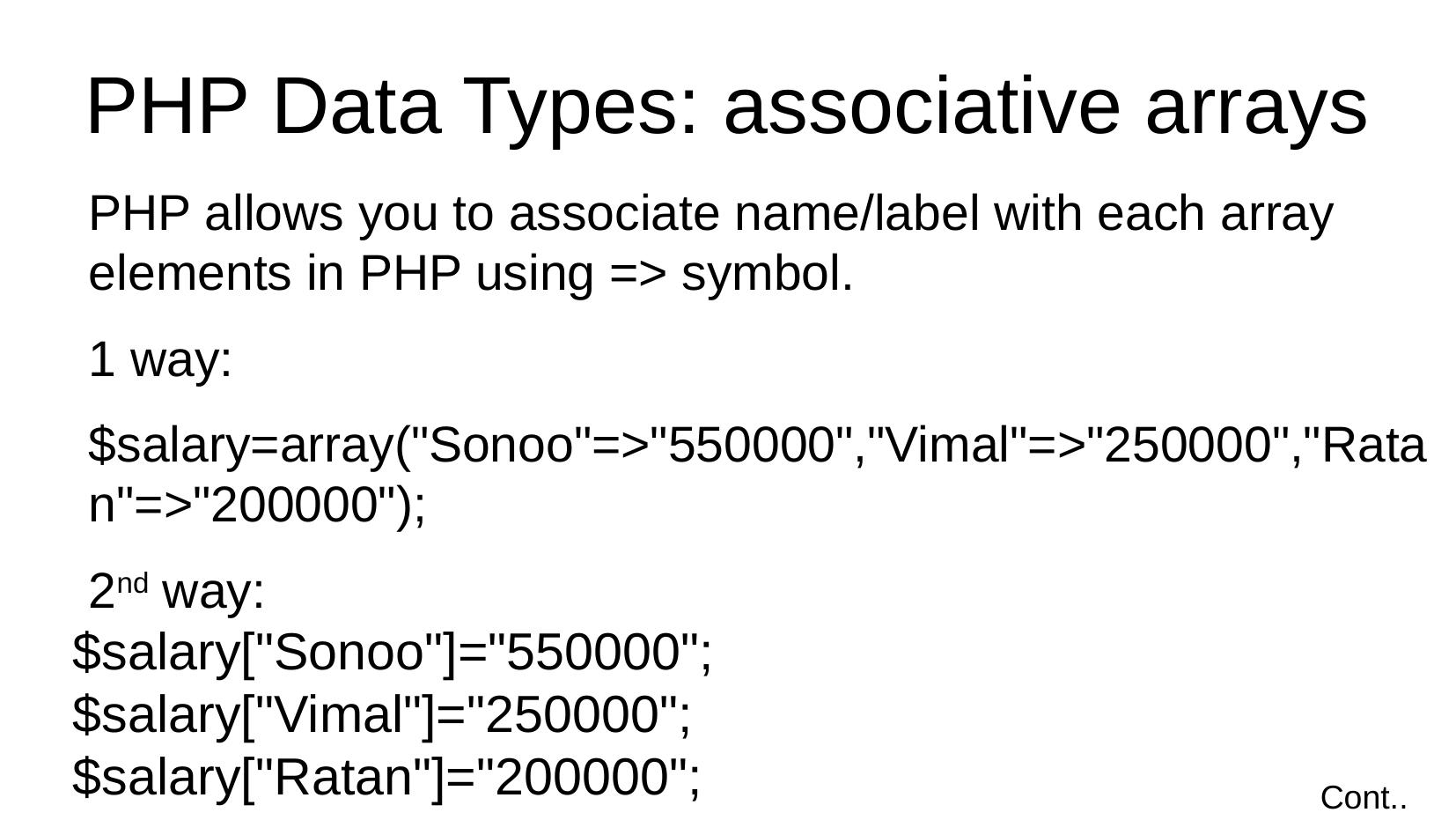

PHP Data Types: associative arrays
PHP allows you to associate name/label with each array elements in PHP using => symbol.
1 way:
$salary=array("Sonoo"=>"550000","Vimal"=>"250000","Ratan"=>"200000");
2nd way:
$salary["Sonoo"]="550000";
$salary["Vimal"]="250000";
$salary["Ratan"]="200000";

Cont..